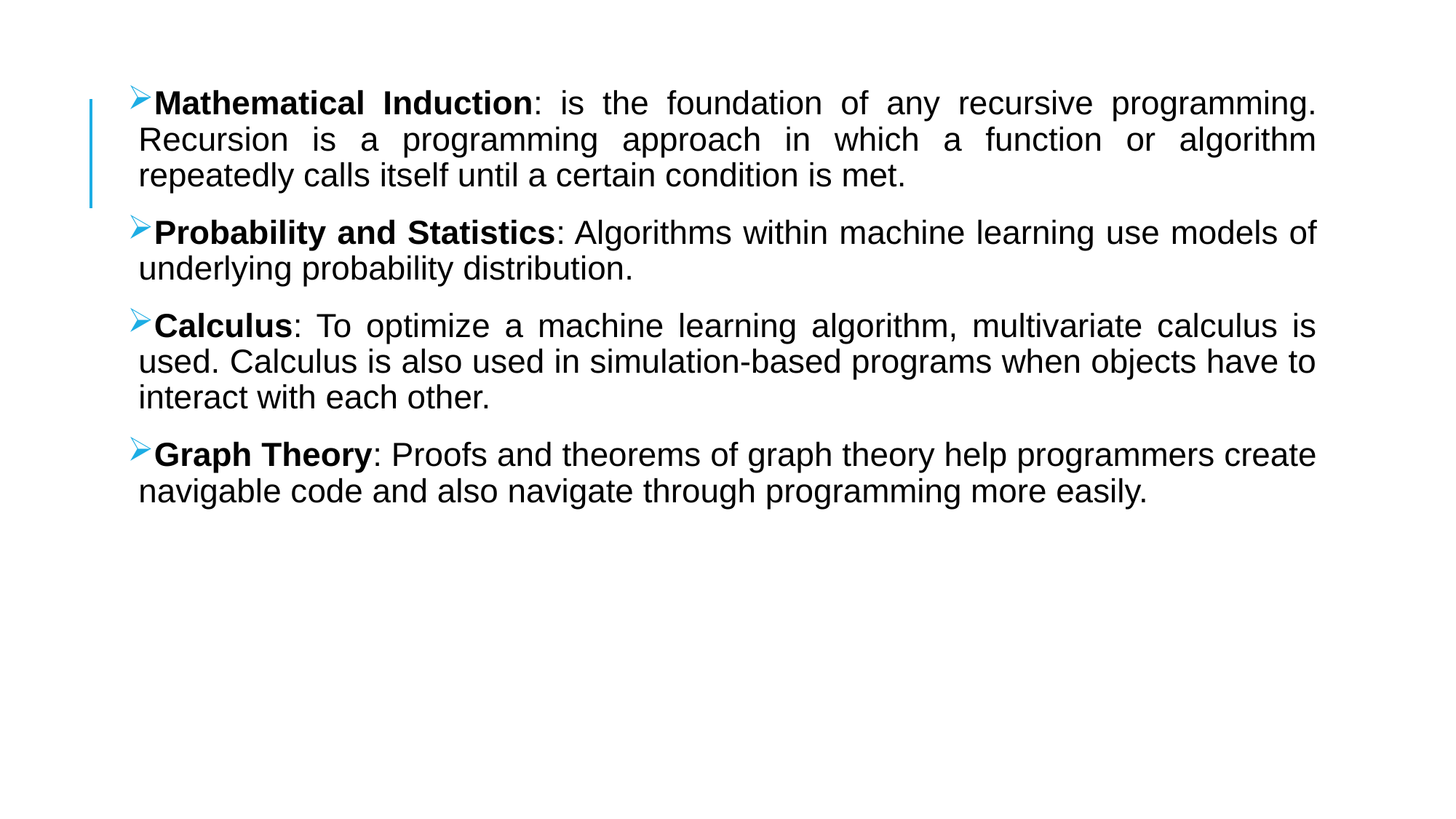

Mathematical Induction: is the foundation of any recursive programming. Recursion is a programming approach in which a function or algorithm repeatedly calls itself until a certain condition is met.
Probability and Statistics: Algorithms within machine learning use models of underlying probability distribution.
Calculus: To optimize a machine learning algorithm, multivariate calculus is used. Calculus is also used in simulation-based programs when objects have to interact with each other.
Graph Theory: Proofs and theorems of graph theory help programmers create navigable code and also navigate through programming more easily.